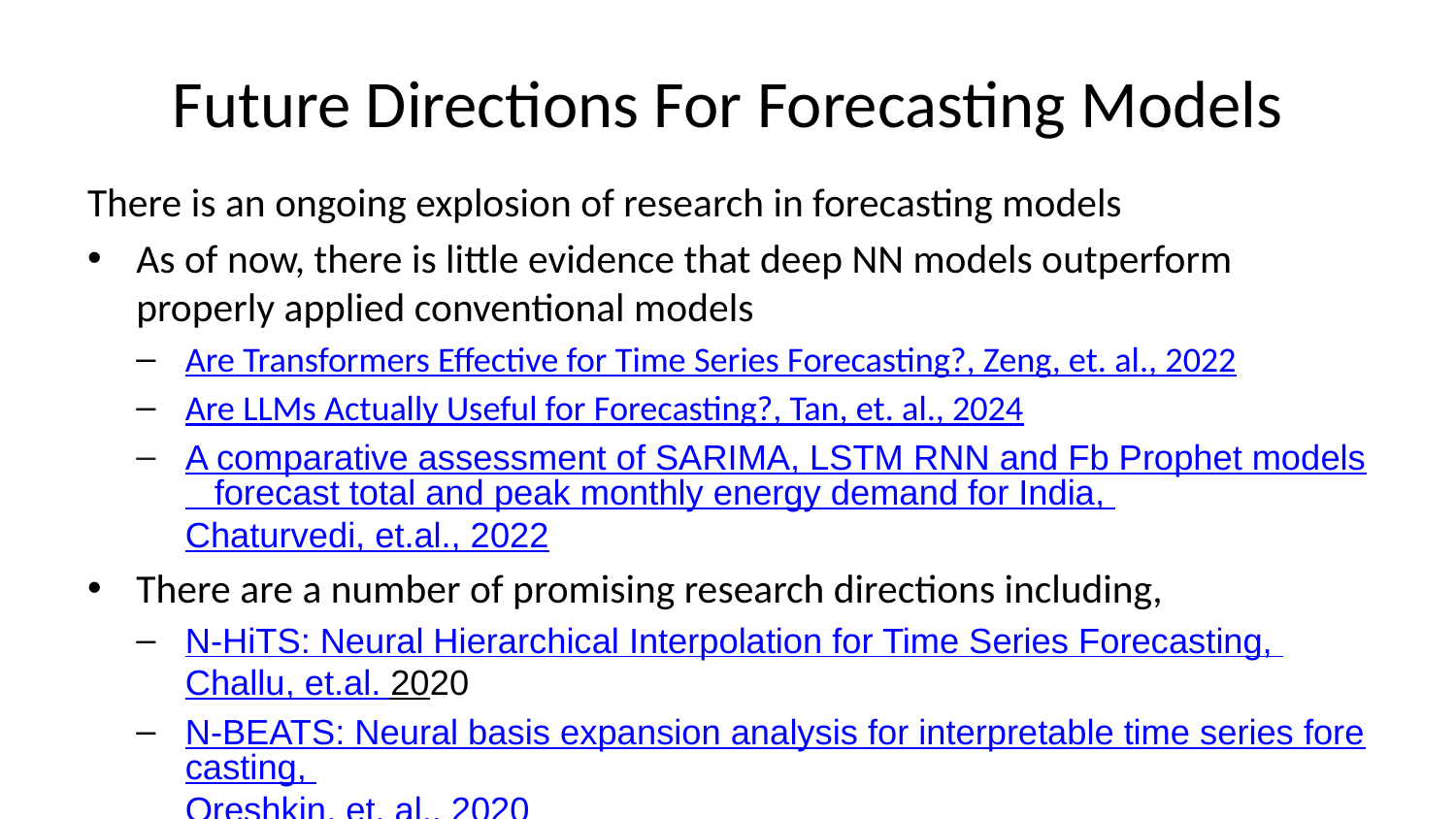

# Future Directions For Forecasting Models
There is an ongoing explosion of research in forecasting models
As of now, there is little evidence that deep NN models outperform properly applied conventional models
Are Transformers Effective for Time Series Forecasting?, Zeng, et. al., 2022
Are LLMs Actually Useful for Forecasting?, Tan, et. al., 2024
A comparative assessment of SARIMA, LSTM RNN and Fb Prophet models   forecast total and peak monthly energy demand for India, Chaturvedi, et.al., 2022
There are a number of promising research directions including,
N-HiTS: Neural Hierarchical Interpolation for Time Series Forecasting, Challu, et.al. 2020
N-BEATS: Neural basis expansion analysis for interpretable time series forecasting, Oreshkin, et. al., 2020